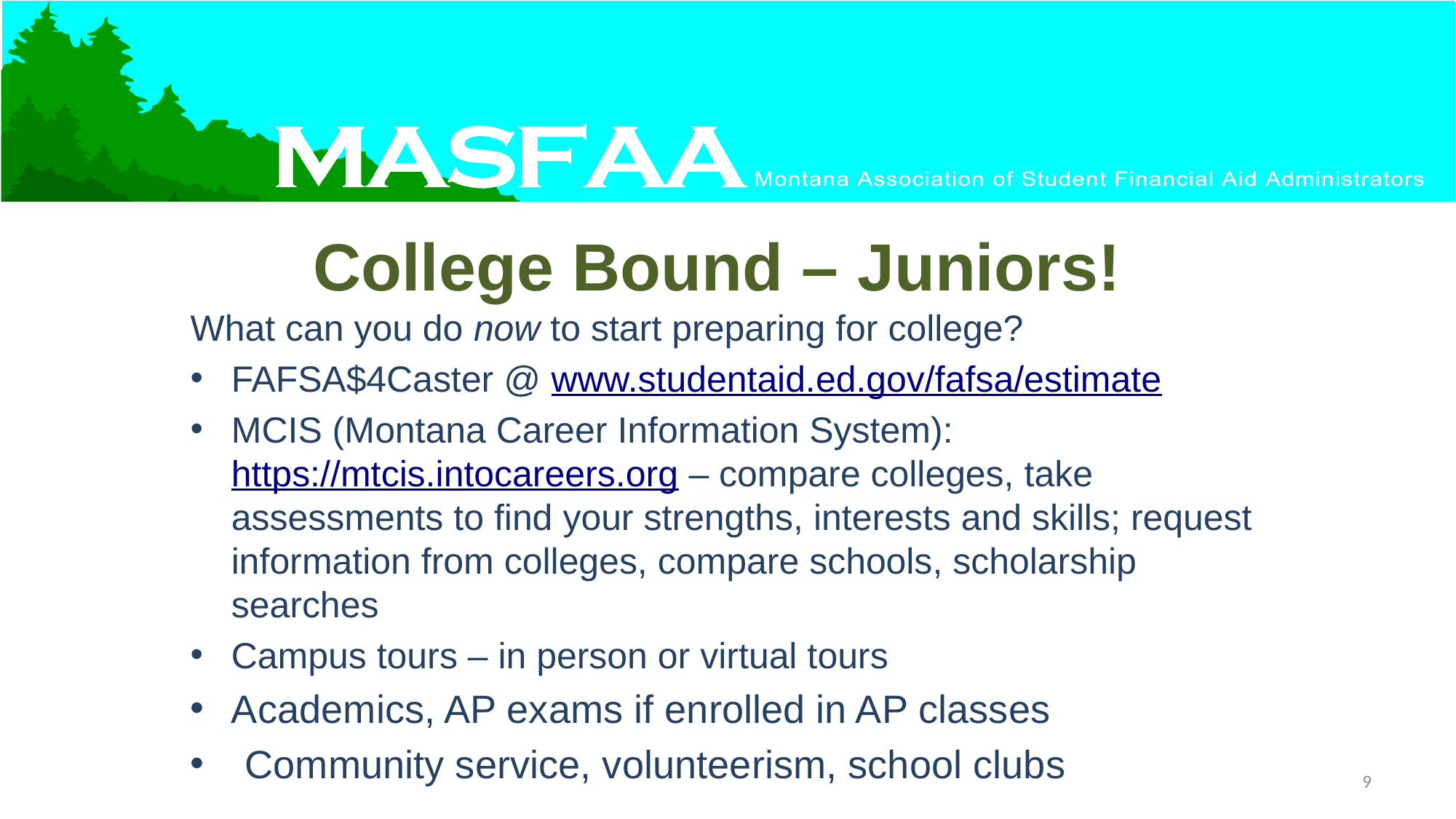

# College Bound – Juniors!
What can you do now to start preparing for college?
FAFSA$4Caster @ www.studentaid.ed.gov/fafsa/estimate
MCIS (Montana Career Information System):  https://mtcis.intocareers.org – compare colleges, take assessments to find your strengths, interests and skills; request information from colleges, compare schools, scholarship searches
Campus tours – in person or virtual tours
Academics, AP exams if enrolled in AP classes
Community service, volunteerism, school clubs
 9